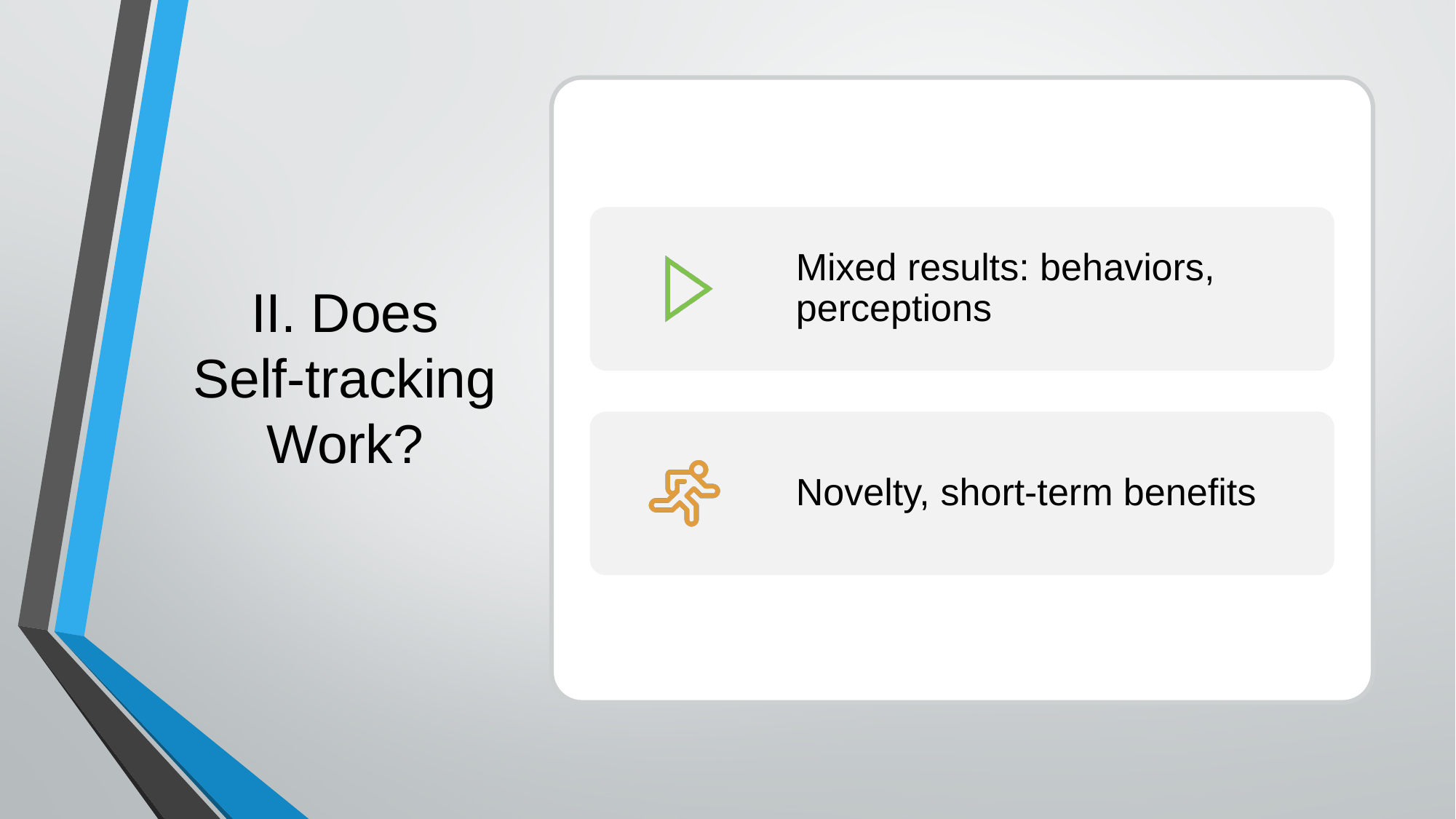

Mixed results: behaviors, perceptions
Novelty, short-term benefits
# II. Does Self-tracking Work?